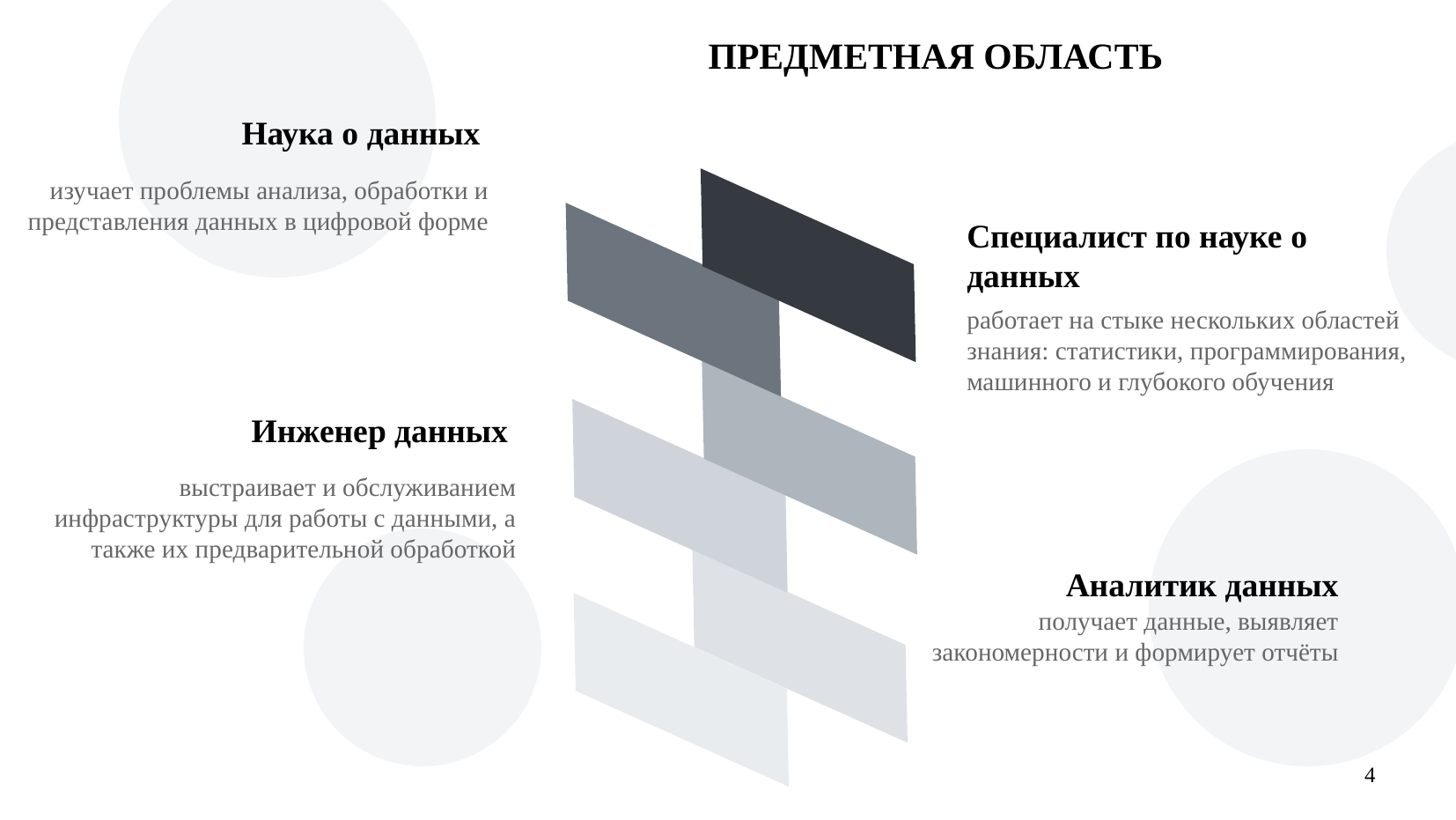

ПРЕДМЕТНАЯ ОБЛАСТЬ
Наука о данных
изучает проблемы анализа, обработки и представления данных в цифровой форме
Специалист по науке о данных
работает на стыке нескольких областей знания: статистики, программирования, машинного и глубокого обучения
Инженер данных
выстраивает и обслуживанием инфраструктуры для работы с данными, а также их предварительной обработкой
Аналитик данных
получает данные, выявляет закономерности и формирует отчёты
4